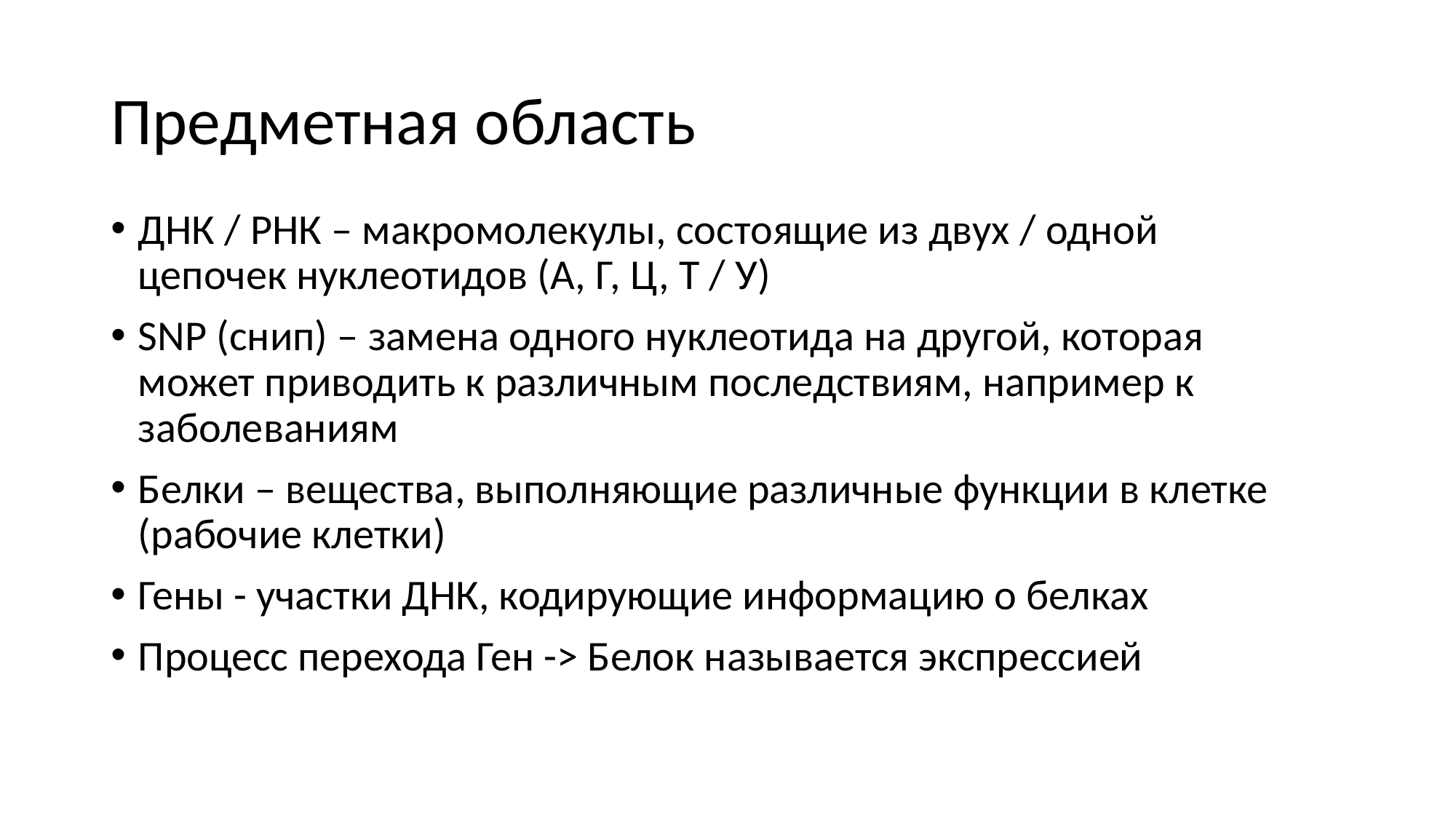

# Предметная область
ДНК / РНК – макромолекулы, состоящие из двух / одной цепочек нуклеотидов (А, Г, Ц, Т / У)
SNP (снип) – замена одного нуклеотида на другой, которая может приводить к различным последствиям, например к заболеваниям
Белки – вещества, выполняющие различные функции в клетке (рабочие клетки)
Гены - участки ДНК, кодирующие информацию о белках
Процесс перехода Ген -> Белок называется экспрессией